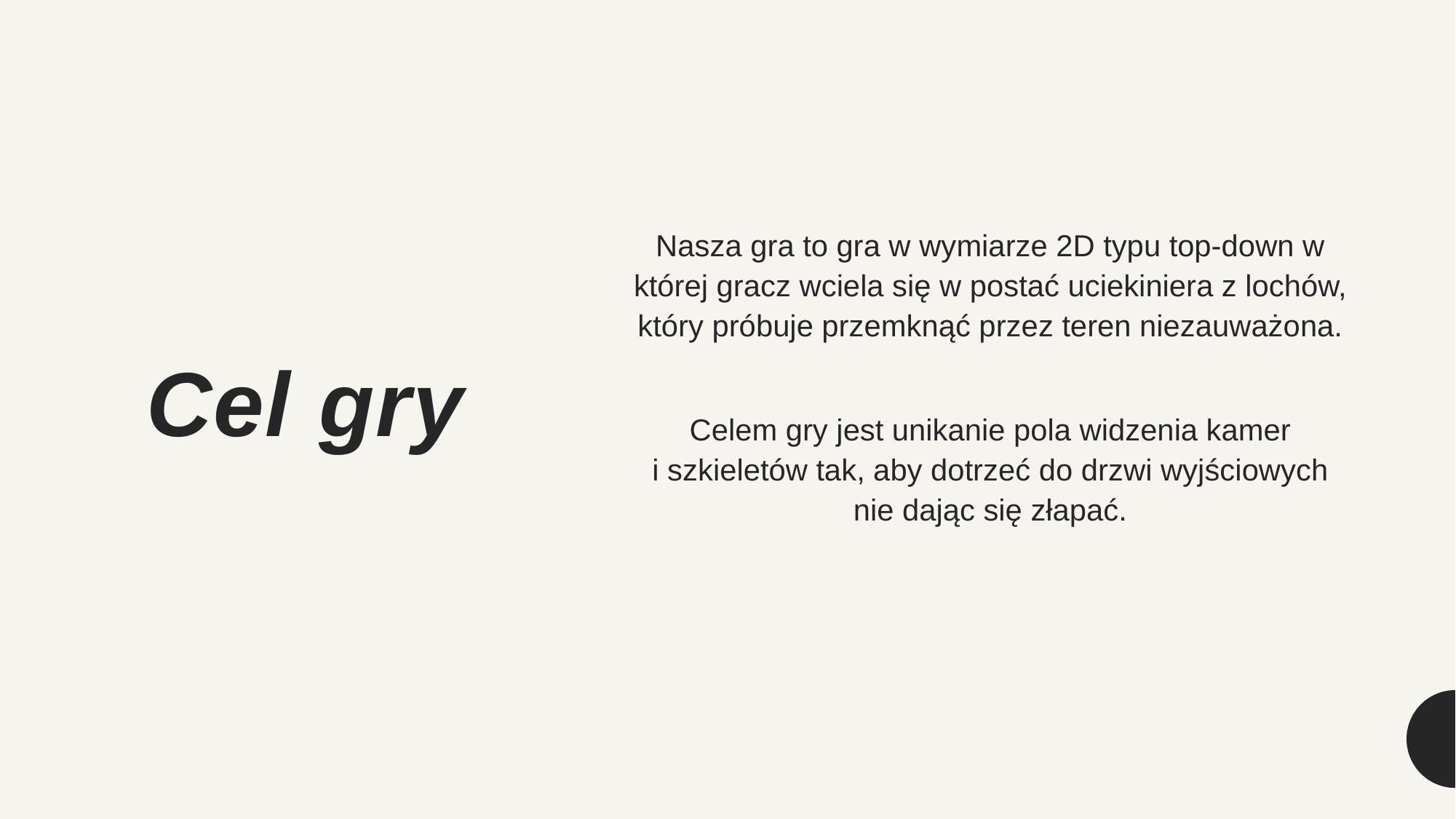

Nasza gra to gra w wymiarze 2D typu top-down w której gracz wciela się w postać uciekiniera z lochów, który próbuje przemknąć przez teren niezauważona.

Celem gry jest unikanie pola widzenia kamer i szkieletów tak, aby dotrzeć do drzwi wyjściowych nie dając się złapać.
# Cel gry